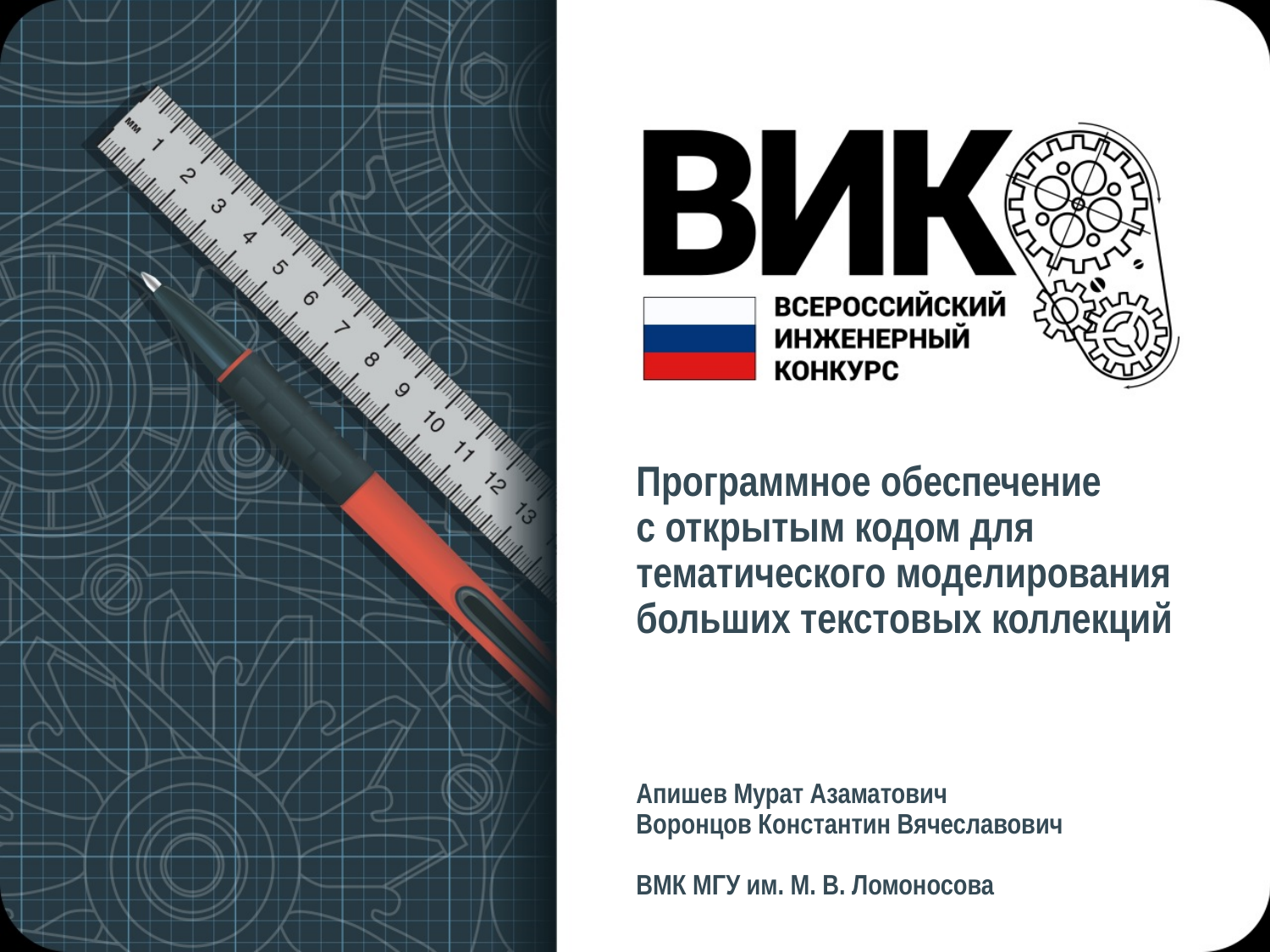

# Программное обеспечение с открытым кодом для тематического моделирования больших текстовых коллекций Апишев Мурат Азаматович Воронцов Константин Вячеславович ВМК МГУ им. М. В. Ломоносова